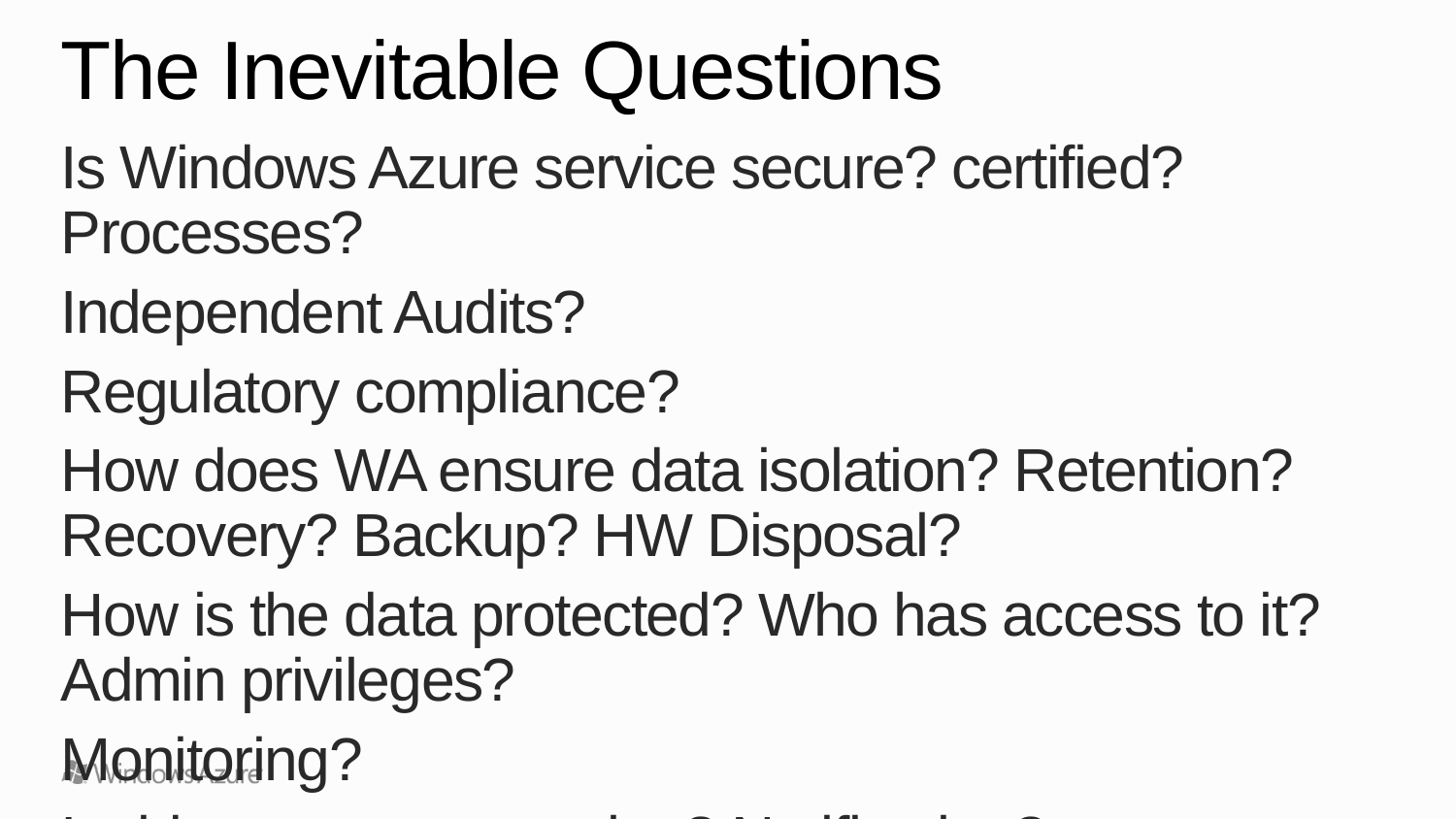

# The Inevitable Questions
Is Windows Azure service secure? certified? Processes?
Independent Audits?
Regulatory compliance?
How does WA ensure data isolation? Retention? Recovery? Backup? HW Disposal?
How is the data protected? Who has access to it? Admin privileges?
Monitoring?
Incidence response plan? Notification?
Support 24X7 ? SLA? Performance SLA?